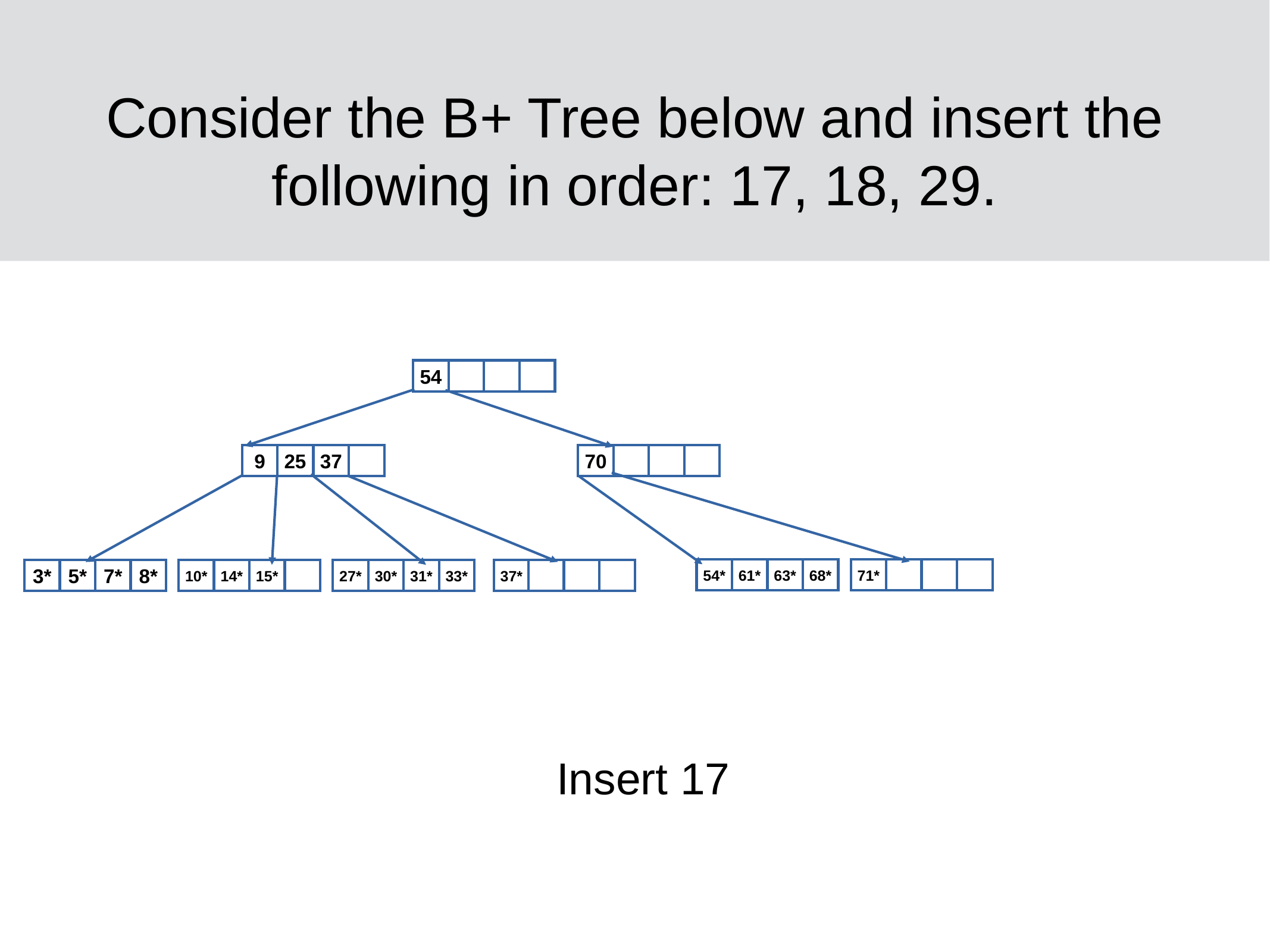

# Consider the B+ Tree below and insert the following in order: 17, 18, 29.
54

9
25
70

37

54*
61*
63*
68*
71*

3*
5*
7*
8*
10*
14*
15*

27*
30*
31*

37*

33*
Insert 17